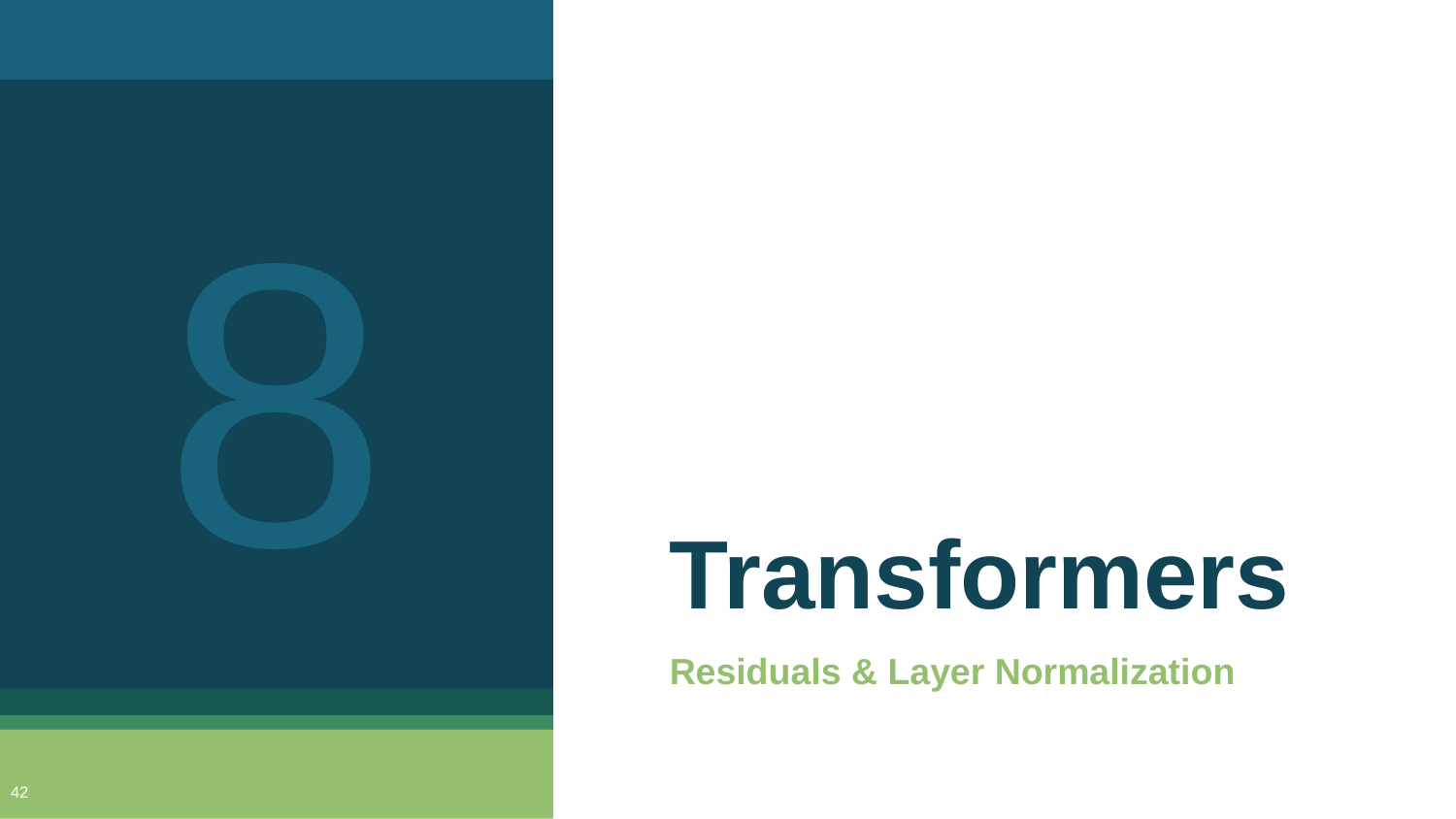

8
# Transformers
Residuals & Layer Normalization
42